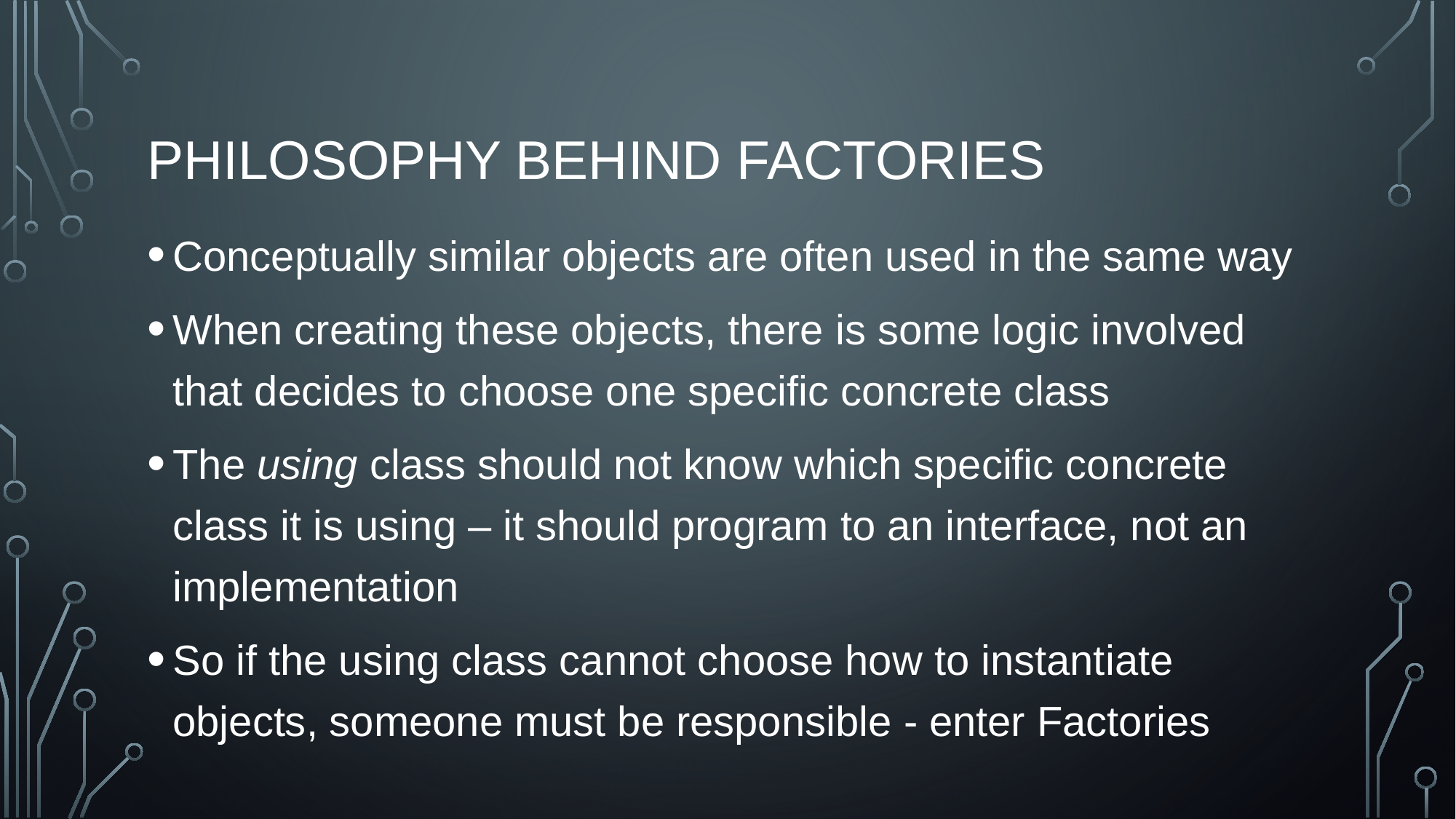

# Philosophy behind factories
Conceptually similar objects are often used in the same way
When creating these objects, there is some logic involved that decides to choose one specific concrete class
The using class should not know which specific concrete class it is using – it should program to an interface, not an implementation
So if the using class cannot choose how to instantiate objects, someone must be responsible - enter Factories